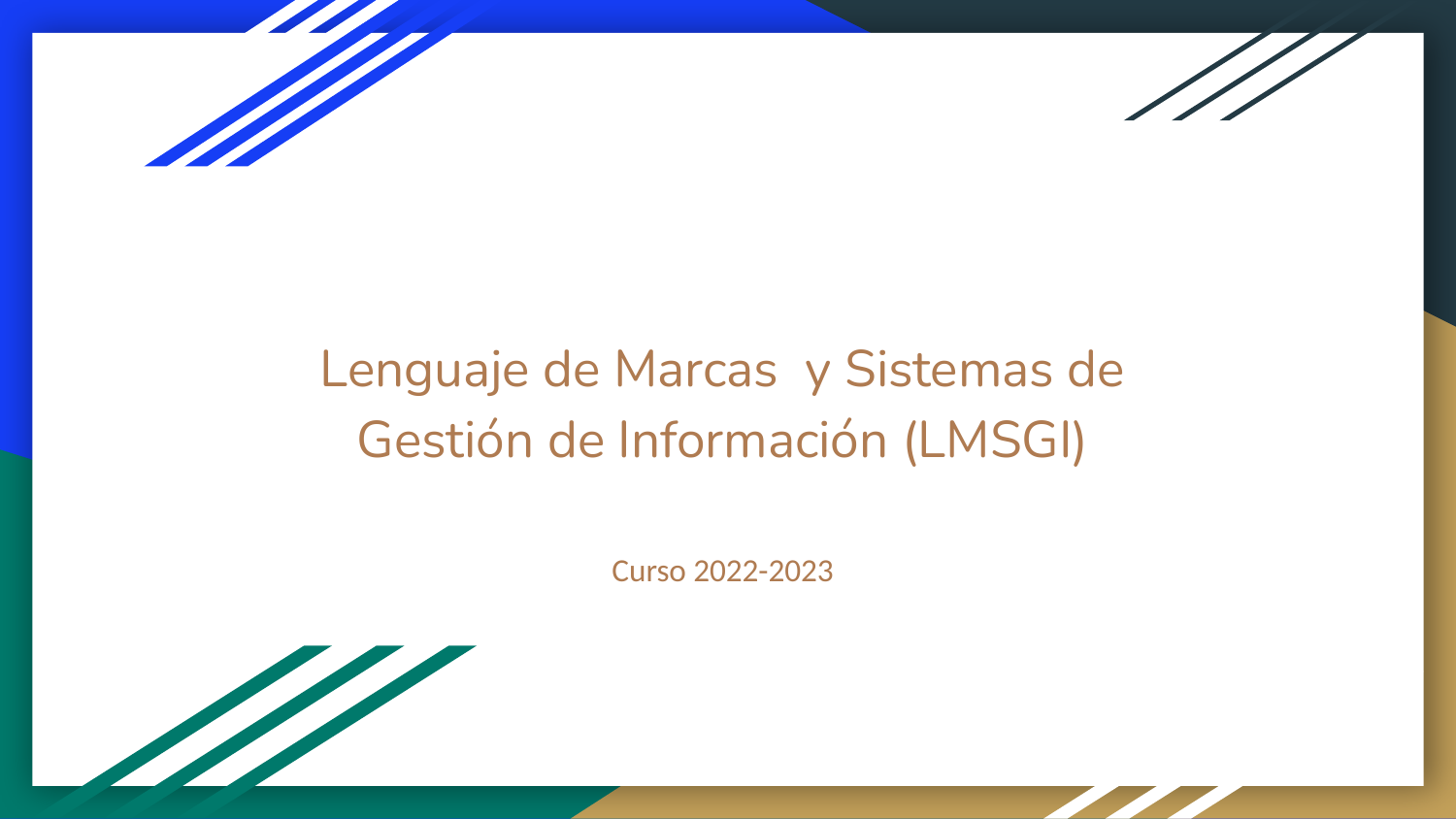

# Lenguaje de Marcas  y Sistemas de Gestión de Información (LMSGI)
Curso 2022-2023